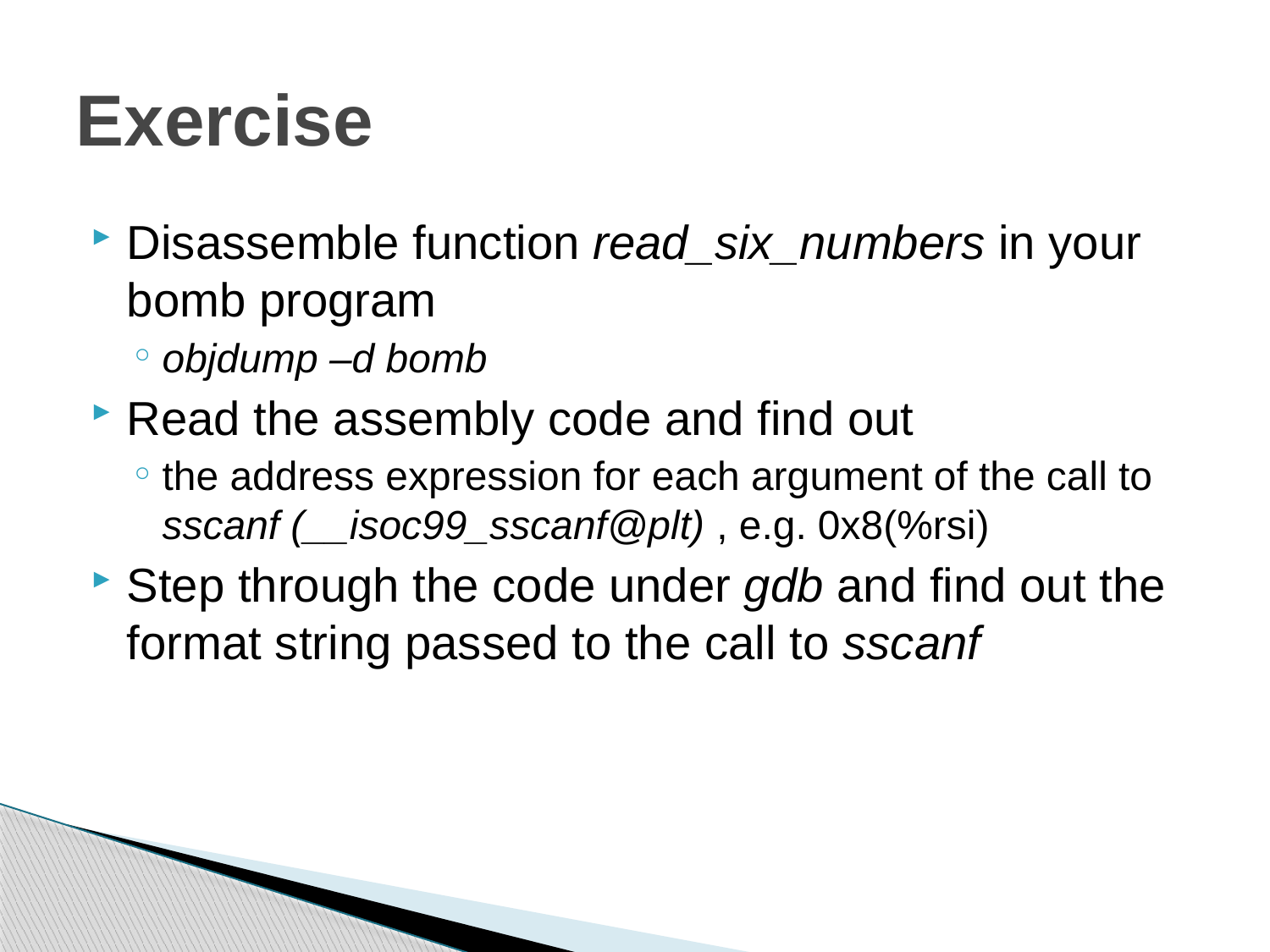

# Exercise
Disassemble function read_six_numbers in your bomb program
objdump –d bomb
Read the assembly code and find out
the address expression for each argument of the call to sscanf (__isoc99_sscanf@plt) , e.g. 0x8(%rsi)
Step through the code under gdb and find out the format string passed to the call to sscanf